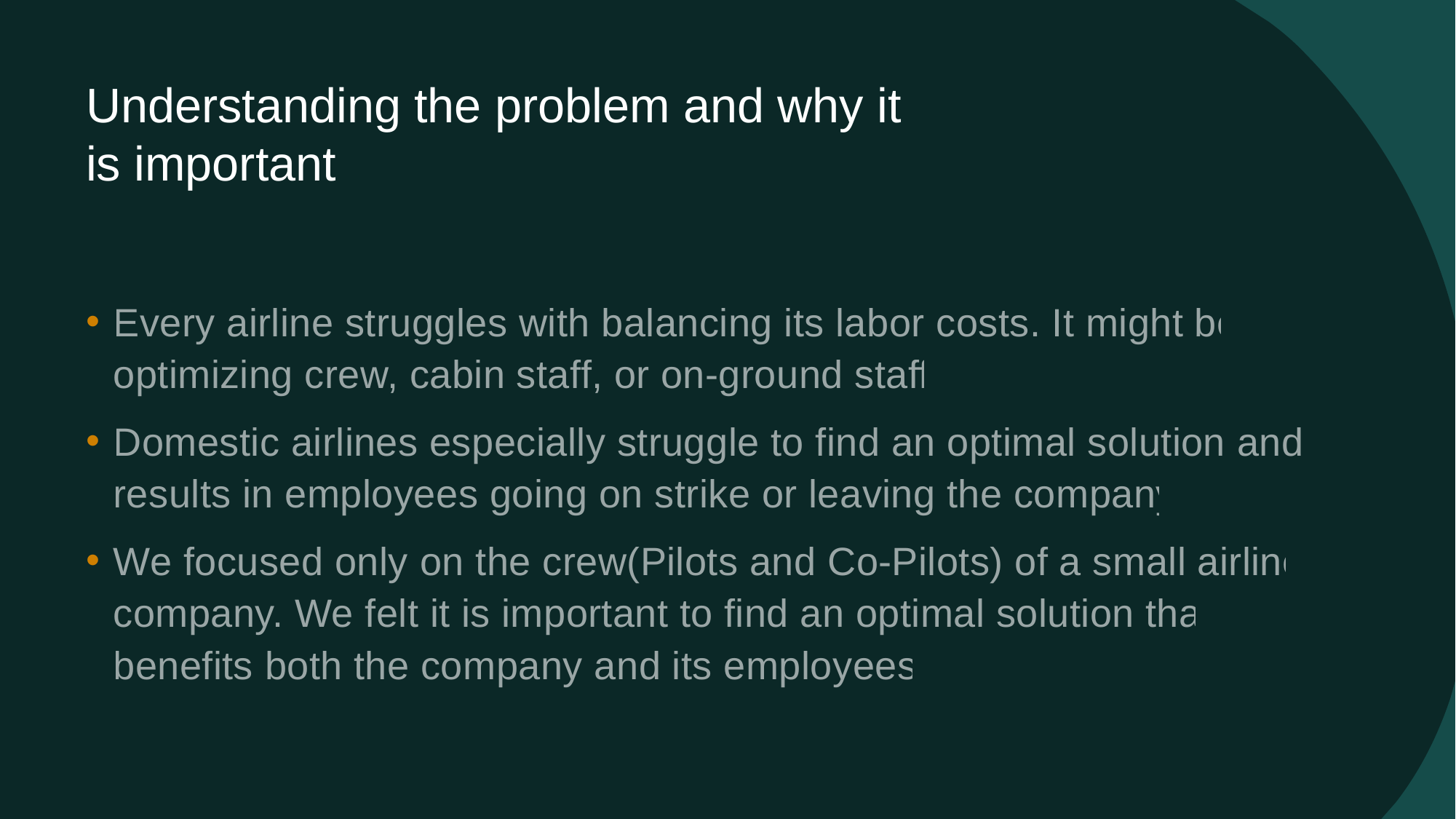

# Understanding the problem and why it is important
Every airline struggles with balancing its labor costs. It might be optimizing crew, cabin staff, or on-ground staff.
Domestic airlines especially struggle to find an optimal solution and it results in employees going on strike or leaving the company
We focused only on the crew(Pilots and Co-Pilots) of a small airline company. We felt it is important to find an optimal solution that benefits both the company and its employees.